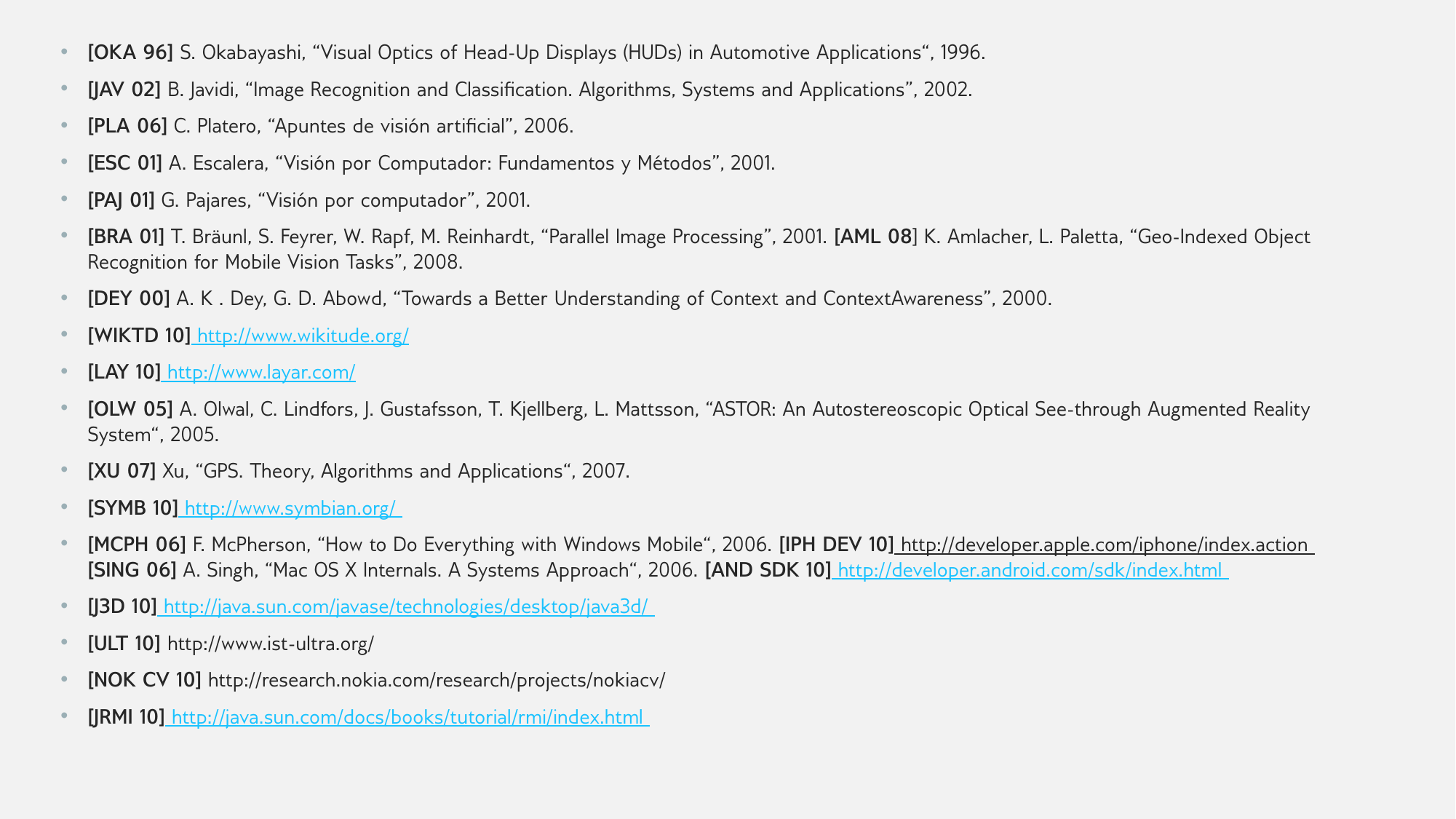

[OKA 96] S. Okabayashi, “Visual Optics of Head-Up Displays (HUDs) in Automotive Applications“, 1996.
[JAV 02] B. Javidi, “Image Recognition and Classification. Algorithms, Systems and Applications”, 2002.
[PLA 06] C. Platero, “Apuntes de visión artificial”, 2006.
[ESC 01] A. Escalera, “Visión por Computador: Fundamentos y Métodos”, 2001.
[PAJ 01] G. Pajares, “Visión por computador”, 2001.
[BRA 01] T. Bräunl, S. Feyrer, W. Rapf, M. Reinhardt, “Parallel Image Processing”, 2001. [AML 08] K. Amlacher, L. Paletta, “Geo-Indexed Object Recognition for Mobile Vision Tasks”, 2008.
[DEY 00] A. K . Dey, G. D. Abowd, “Towards a Better Understanding of Context and ContextAwareness”, 2000.
[WIKTD 10] http://www.wikitude.org/
[LAY 10] http://www.layar.com/
[OLW 05] A. Olwal, C. Lindfors, J. Gustafsson, T. Kjellberg, L. Mattsson, “ASTOR: An Autostereoscopic Optical See-through Augmented Reality System“, 2005.
[XU 07] Xu, “GPS. Theory, Algorithms and Applications“, 2007.
[SYMB 10] http://www.symbian.org/
[MCPH 06] F. McPherson, “How to Do Everything with Windows Mobile“, 2006. [IPH DEV 10] http://developer.apple.com/iphone/index.action [SING 06] A. Singh, “Mac OS X Internals. A Systems Approach“, 2006. [AND SDK 10] http://developer.android.com/sdk/index.html
[J3D 10] http://java.sun.com/javase/technologies/desktop/java3d/
[ULT 10] http://www.ist-ultra.org/
[NOK CV 10] http://research.nokia.com/research/projects/nokiacv/
[JRMI 10] http://java.sun.com/docs/books/tutorial/rmi/index.html